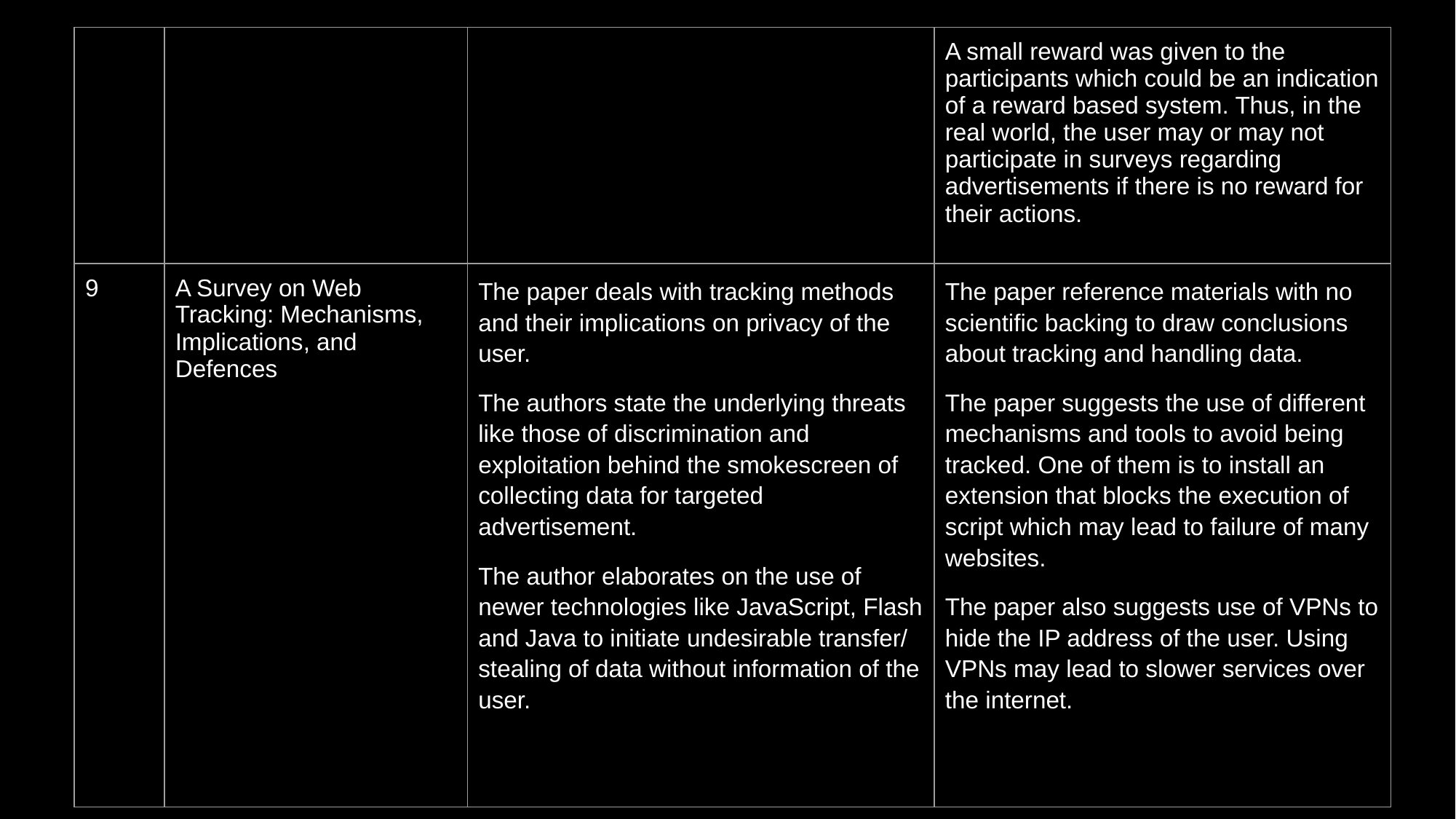

|  |  |  | A small reward was given to the participants which could be an indication of a reward based system. Thus, in the real world, the user may or may not participate in surveys regarding advertisements if there is no reward for their actions. |
| --- | --- | --- | --- |
| 9 | A Survey on Web Tracking: Mechanisms, Implications, and Defences | The paper deals with tracking methods and their implications on privacy of the user. The authors state the underlying threats like those of discrimination and exploitation behind the smokescreen of collecting data for targeted advertisement. The author elaborates on the use of newer technologies like JavaScript, Flash and Java to initiate undesirable transfer/ stealing of data without information of the user. | The paper reference materials with no scientific backing to draw conclusions about tracking and handling data. The paper suggests the use of different mechanisms and tools to avoid being tracked. One of them is to install an extension that blocks the execution of script which may lead to failure of many websites. The paper also suggests use of VPNs to hide the IP address of the user. Using VPNs may lead to slower services over the internet. |